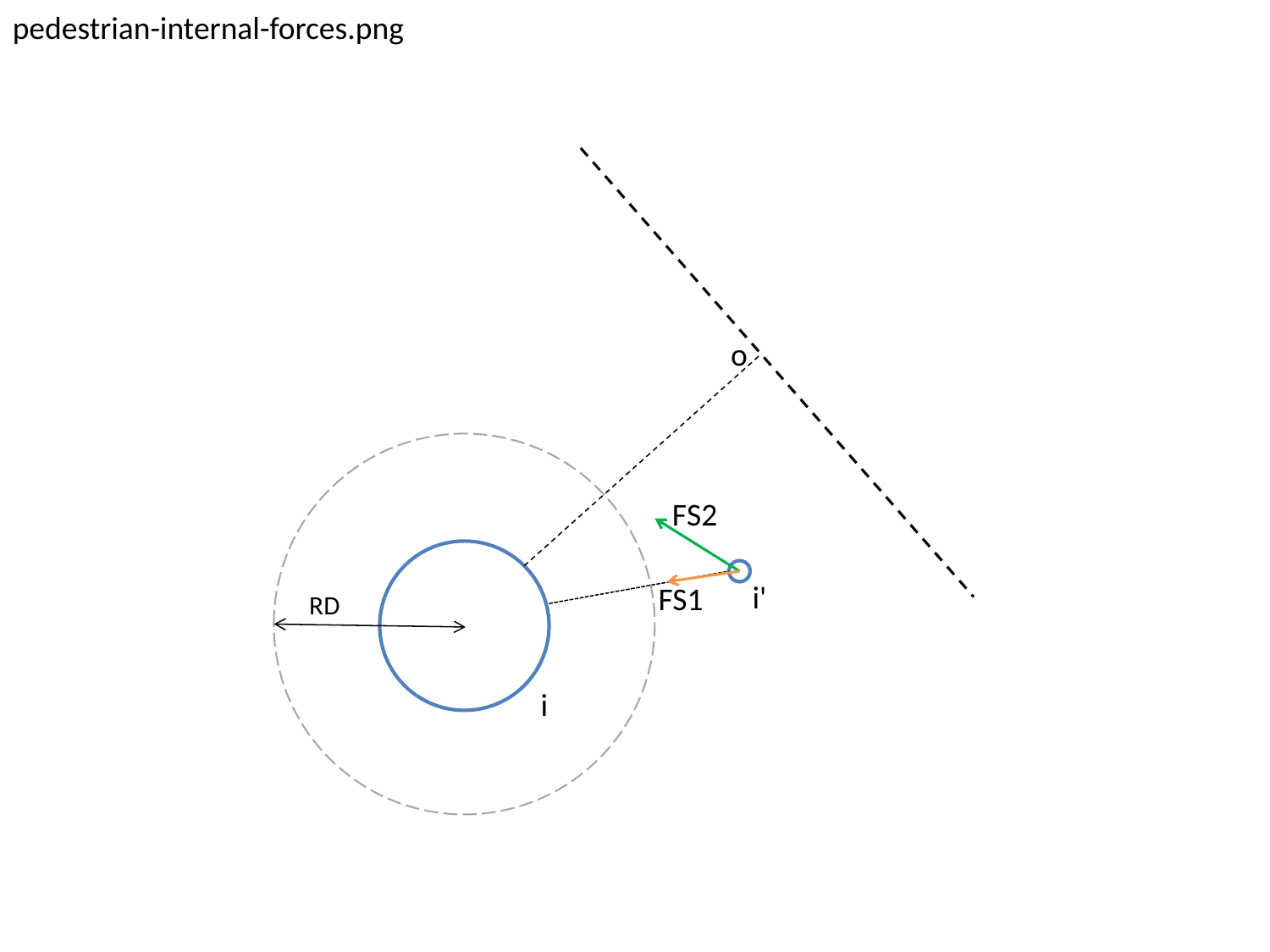

pedestrian-internal-forces.png
o

FS2

i'
FS1
RD
i